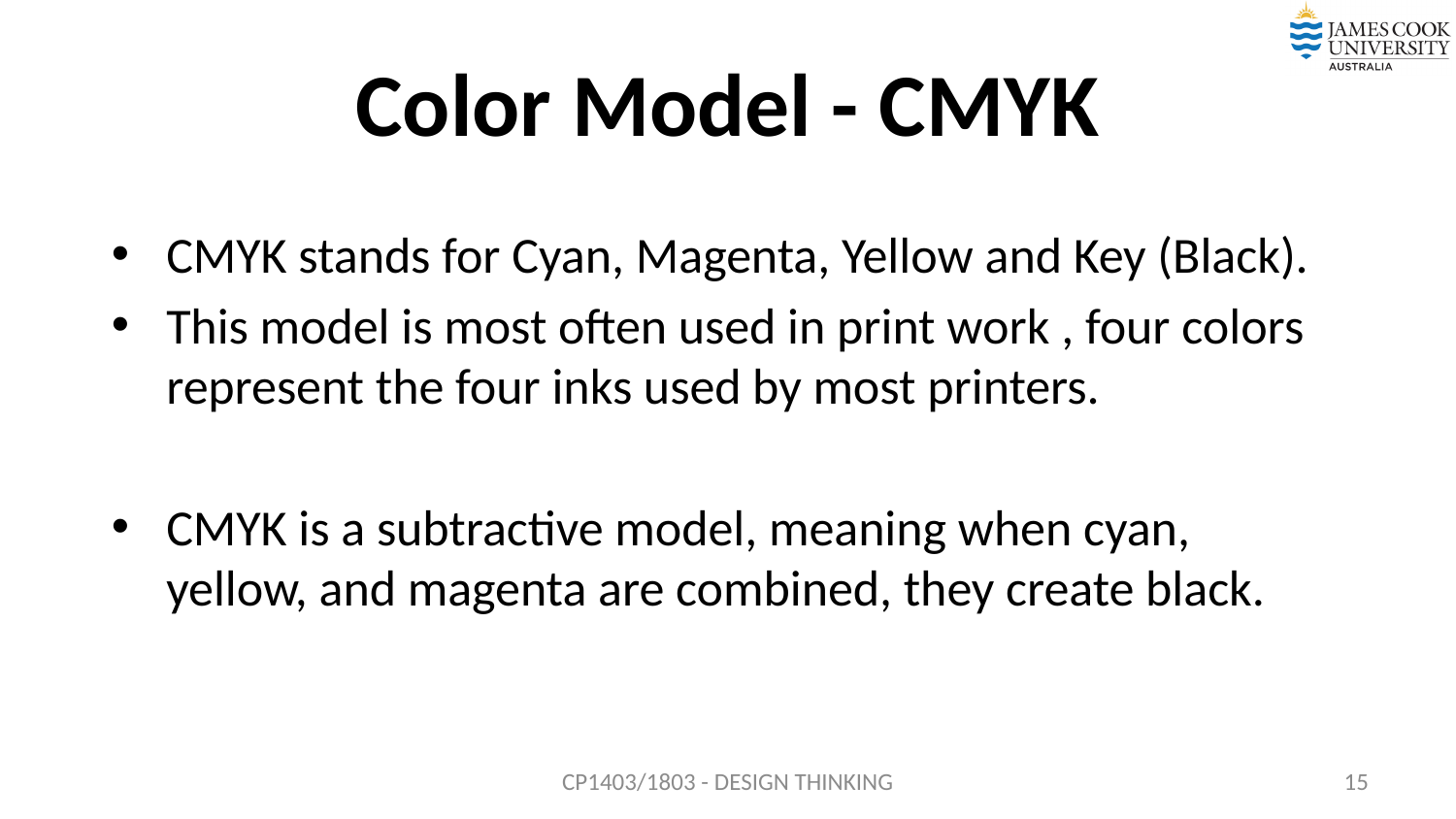

# Color Model - CMYK

CMYK stands for Cyan, Magenta, Yellow and Key (Black).
This model is most often used in print work , four colors represent the four inks used by most printers.

CMYK is a subtractive model, meaning when cyan, yellow, and magenta are combined, they create black.
CP1403/1803 - DESIGN THINKING
15